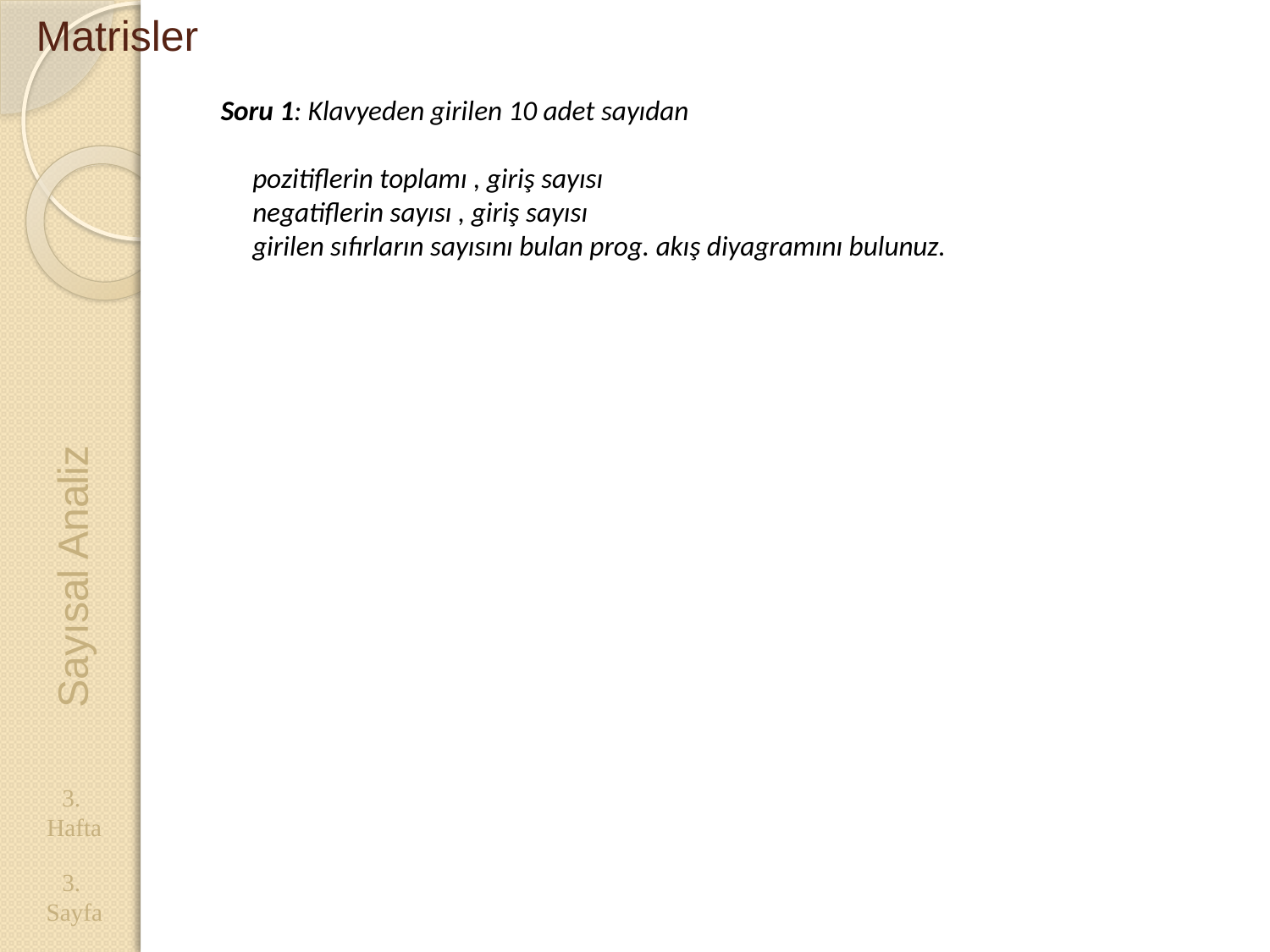

# Matrisler
Soru 1: Klavyeden girilen 10 adet sayıdan

     pozitiflerin toplamı , giriş sayısı
     negatiflerin sayısı , giriş sayısı
     girilen sıfırların sayısını bulan prog. akış diyagramını bulunuz.

Sayısal Analiz
3.  Hafta
3.  Sayfa